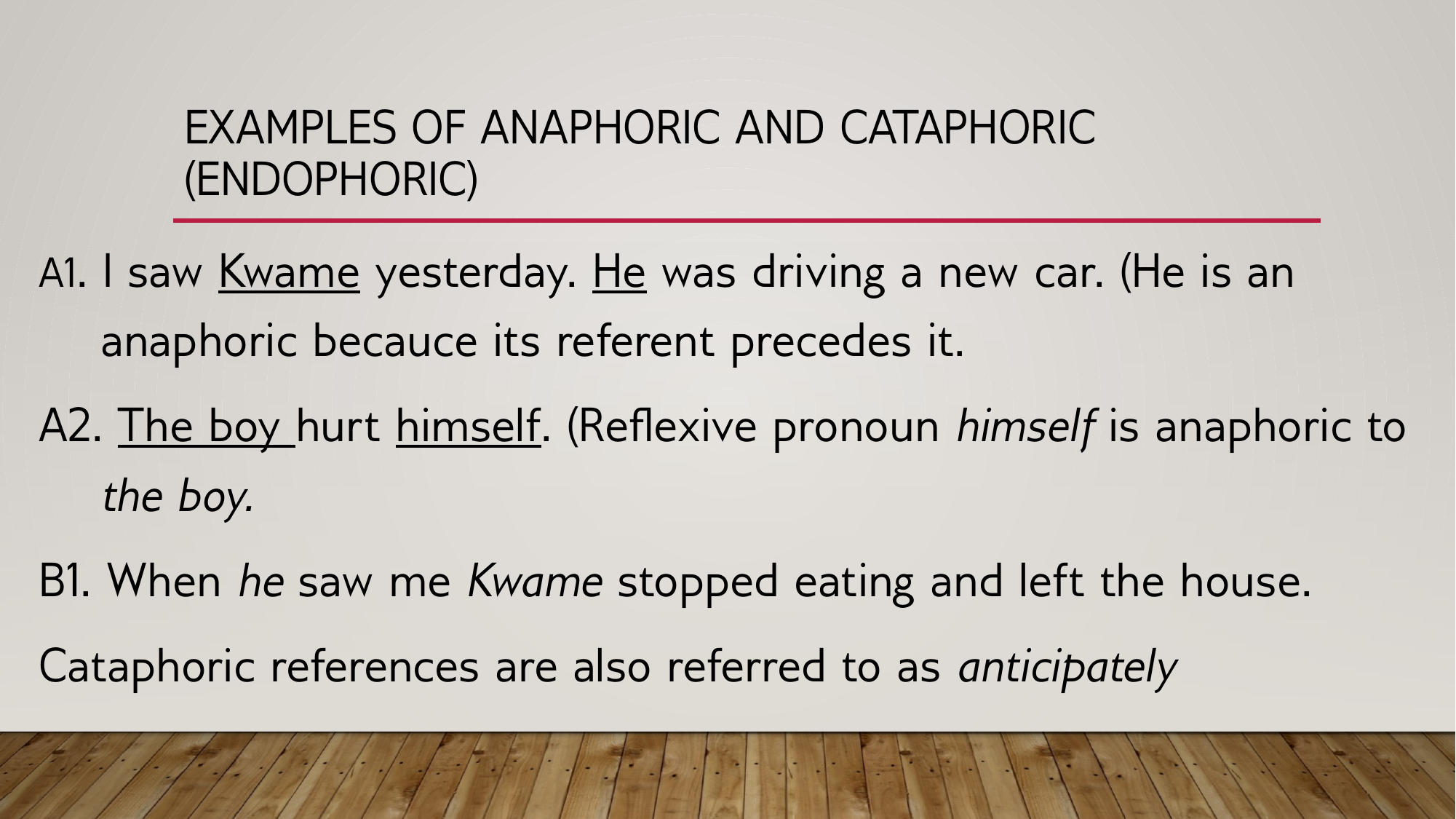

# Examples of Anaphoric and Cataphoric (Endophoric)
A1. I saw Kwame yesterday. He was driving a new car. (He is an anaphoric becauce its referent precedes it.
A2. The boy hurt himself. (Reflexive pronoun himself is anaphoric to the boy.
B1. When he saw me Kwame stopped eating and left the house.
Cataphoric references are also referred to as anticipately